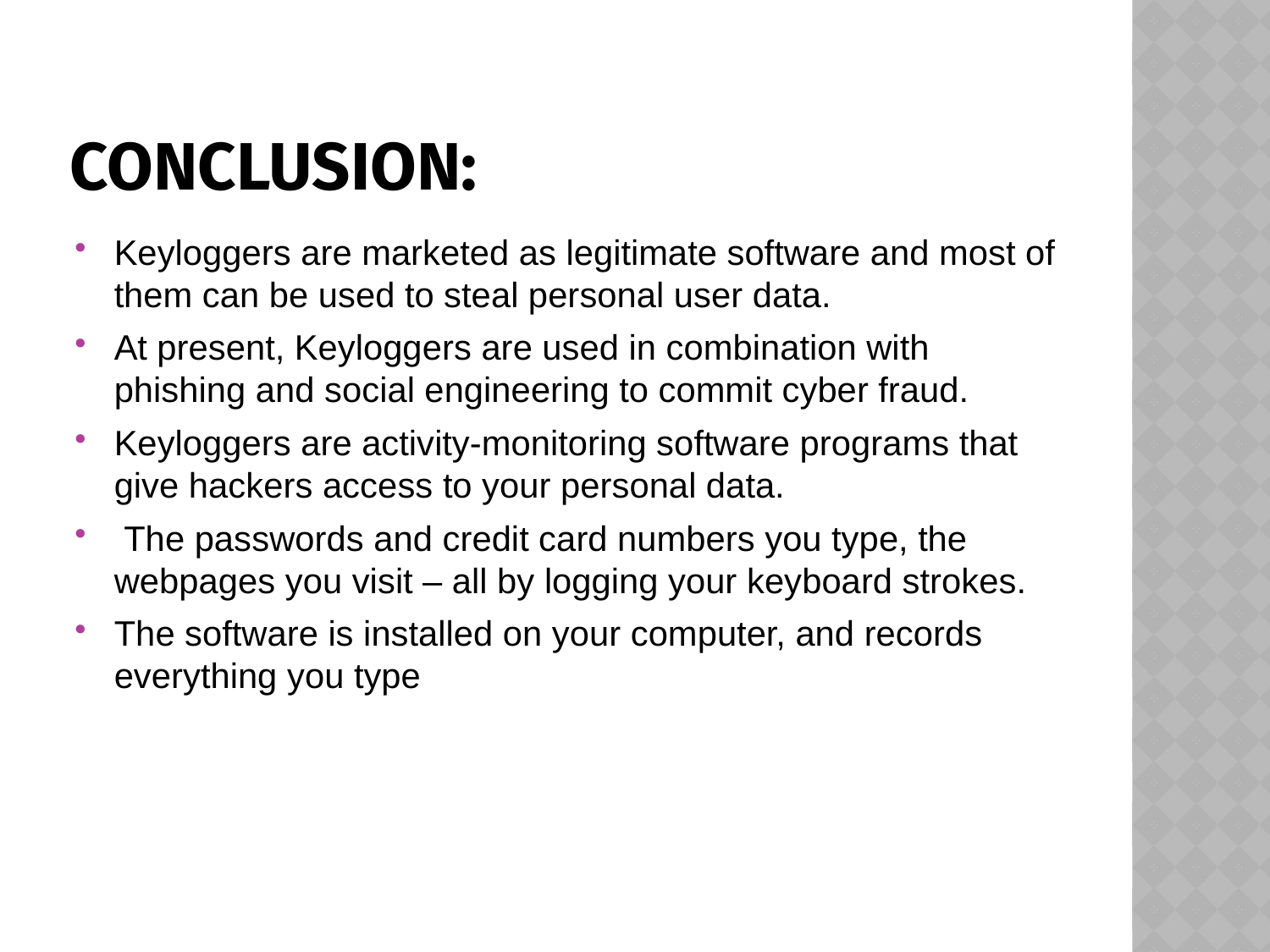

# CONCLUSION:
Keyloggers are marketed as legitimate software and most of them can be used to steal personal user data.
At present, Keyloggers are used in combination with phishing and social engineering to commit cyber fraud.
Keyloggers are activity-monitoring software programs that give hackers access to your personal data.
 The passwords and credit card numbers you type, the webpages you visit – all by logging your keyboard strokes.
The software is installed on your computer, and records everything you type